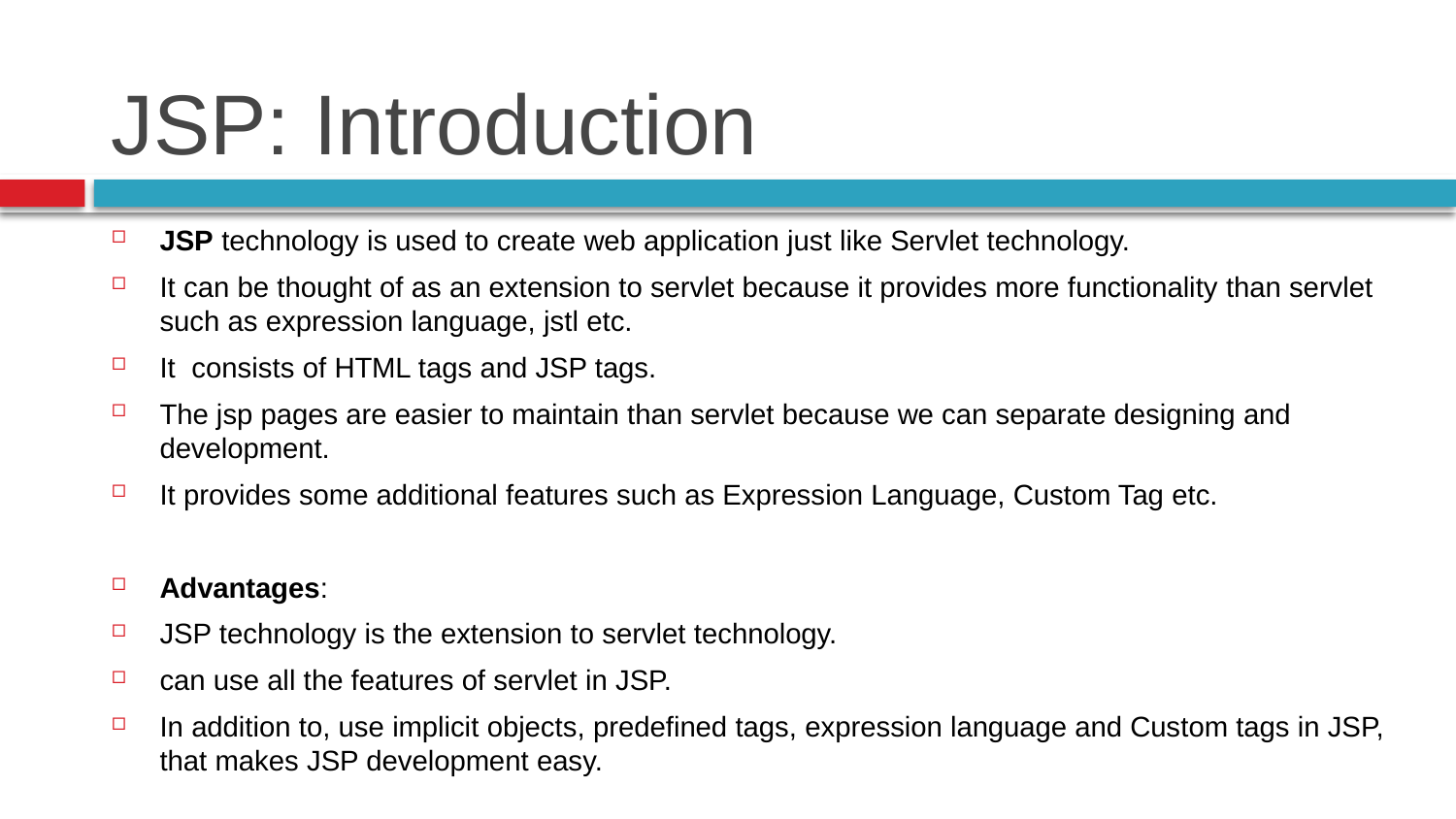

# JSP: Introduction
JSP technology is used to create web application just like Servlet technology.
It can be thought of as an extension to servlet because it provides more functionality than servlet such as expression language, jstl etc.
It  consists of HTML tags and JSP tags.
The jsp pages are easier to maintain than servlet because we can separate designing and development.
It provides some additional features such as Expression Language, Custom Tag etc.

Advantages:
JSP technology is the extension to servlet technology.
can use all the features of servlet in JSP.
In addition to, use implicit objects, predefined tags, expression language and Custom tags in JSP, that makes JSP development easy.